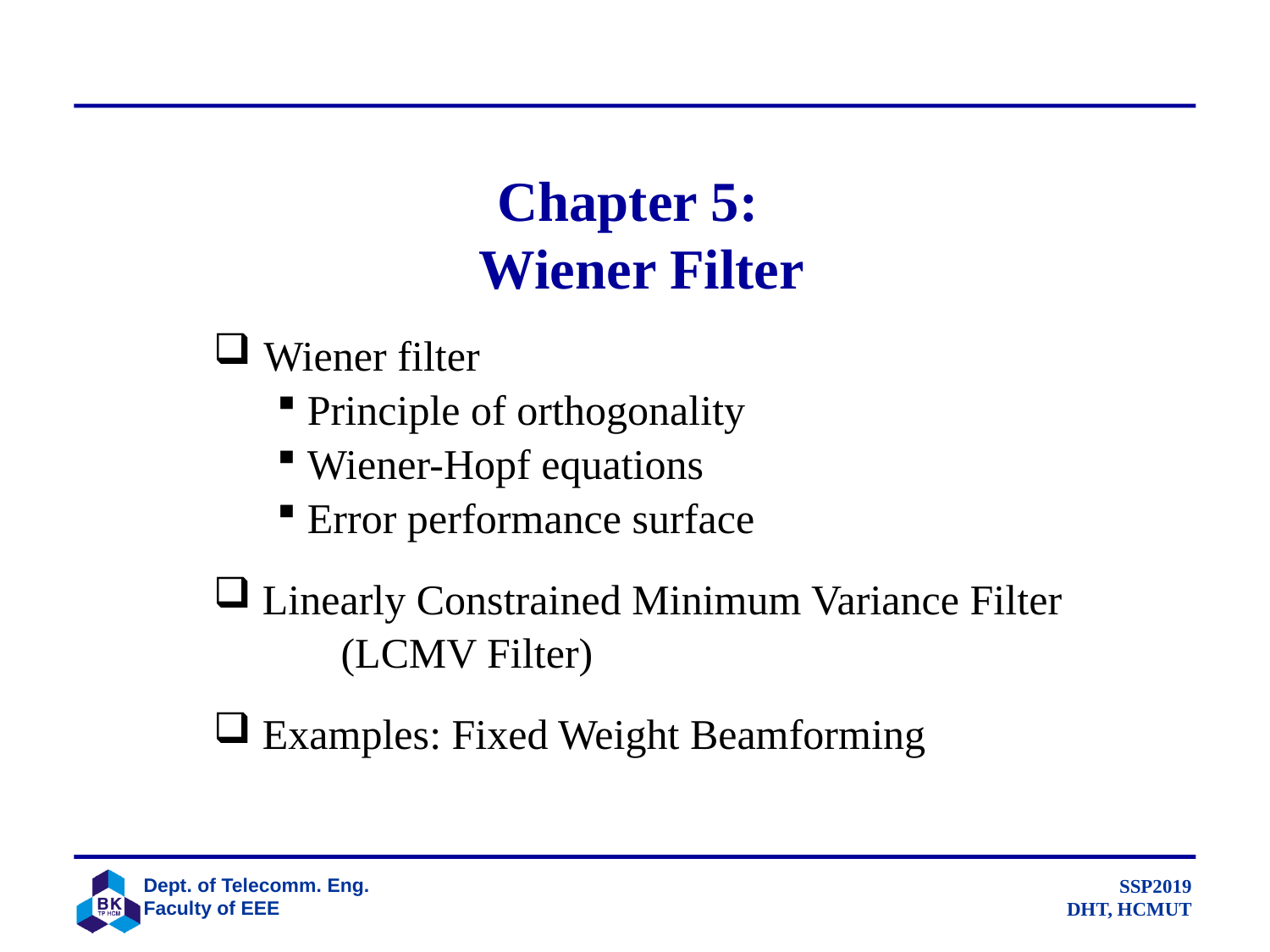

# Chapter 5: Wiener Filter
 Wiener filter
 Principle of orthogonality
 Wiener-Hopf equations
 Error performance surface

 Linearly Constrained Minimum Variance Filter
	(LCMV Filter)

 Examples: Fixed Weight Beamforming